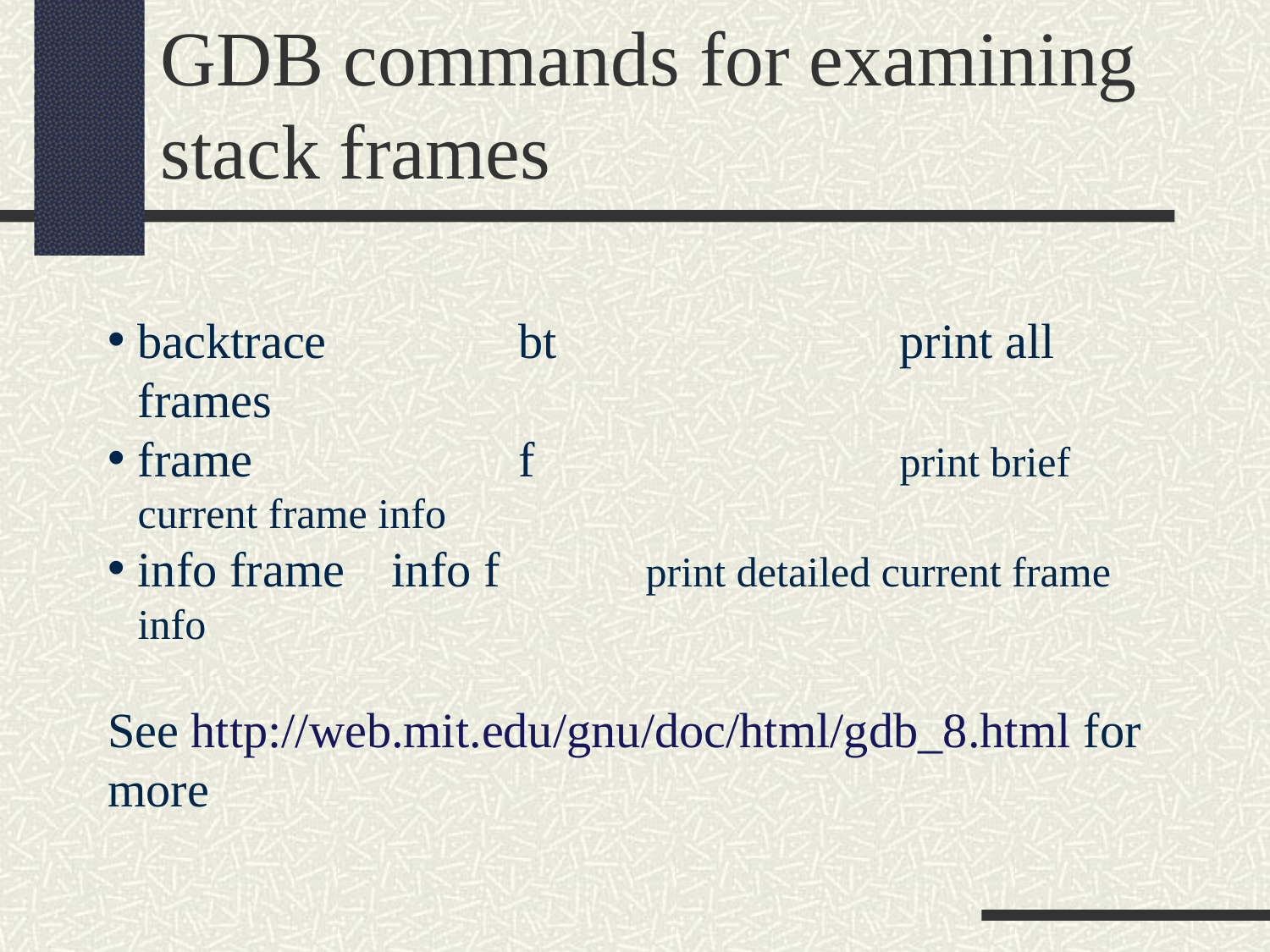

GDB commands for examining stack frames

backtrace		bt			print all frames
frame			f			print brief current frame info
info frame	info f		print detailed current frame info

See http://web.mit.edu/gnu/doc/html/gdb_8.html for more